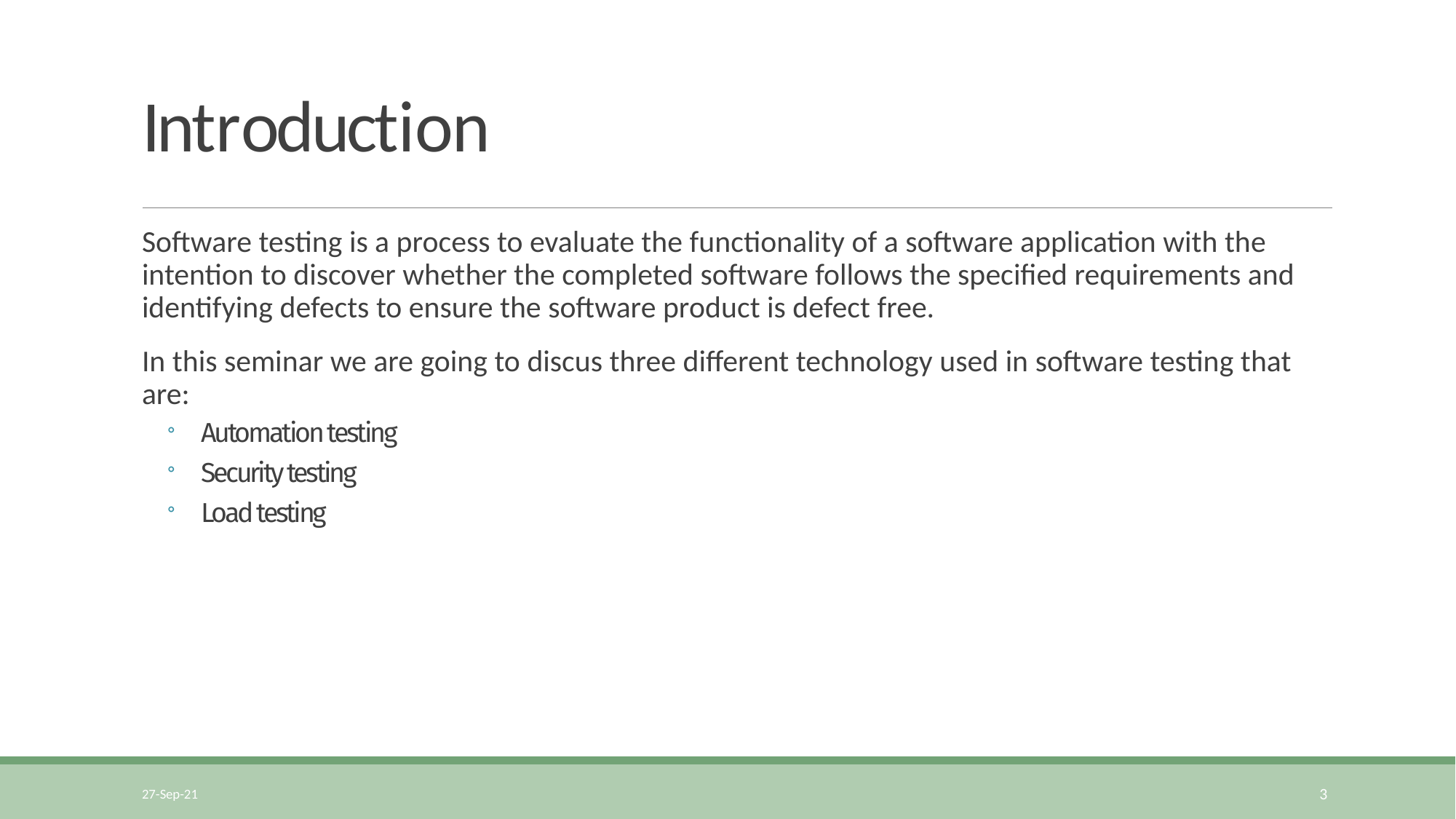

# Introduction
Software testing is a process to evaluate the functionality of a software application with the intention to discover whether the completed software follows the specified requirements and identifying defects to ensure the software product is defect free.
In this seminar we are going to discus three different technology used in software testing that are:
Automation testing
Security testing
Load testing

27-Sep-21
3